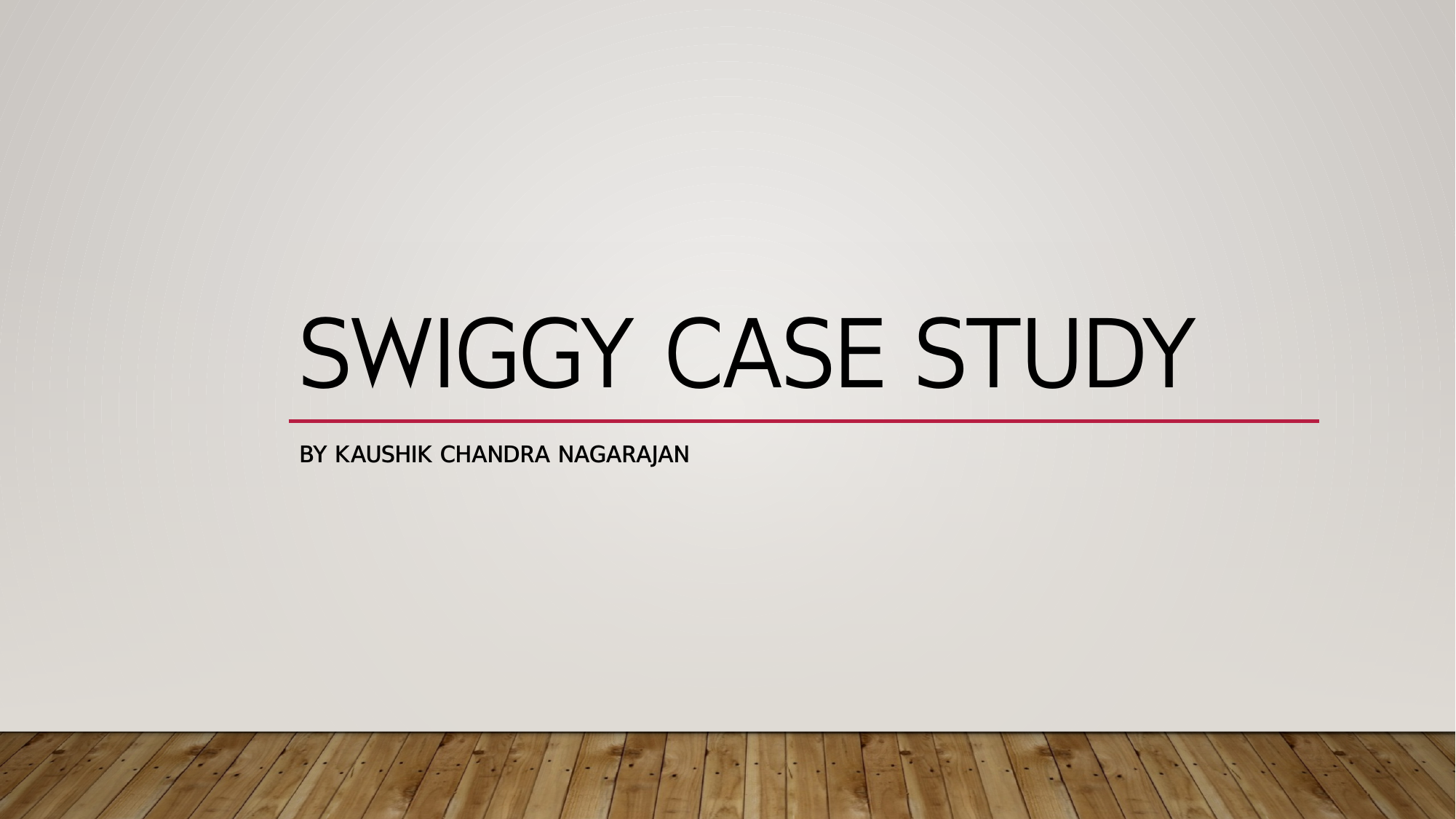

# SWIGGY CASE STUDY
By Kaushik Chandra nagarajan